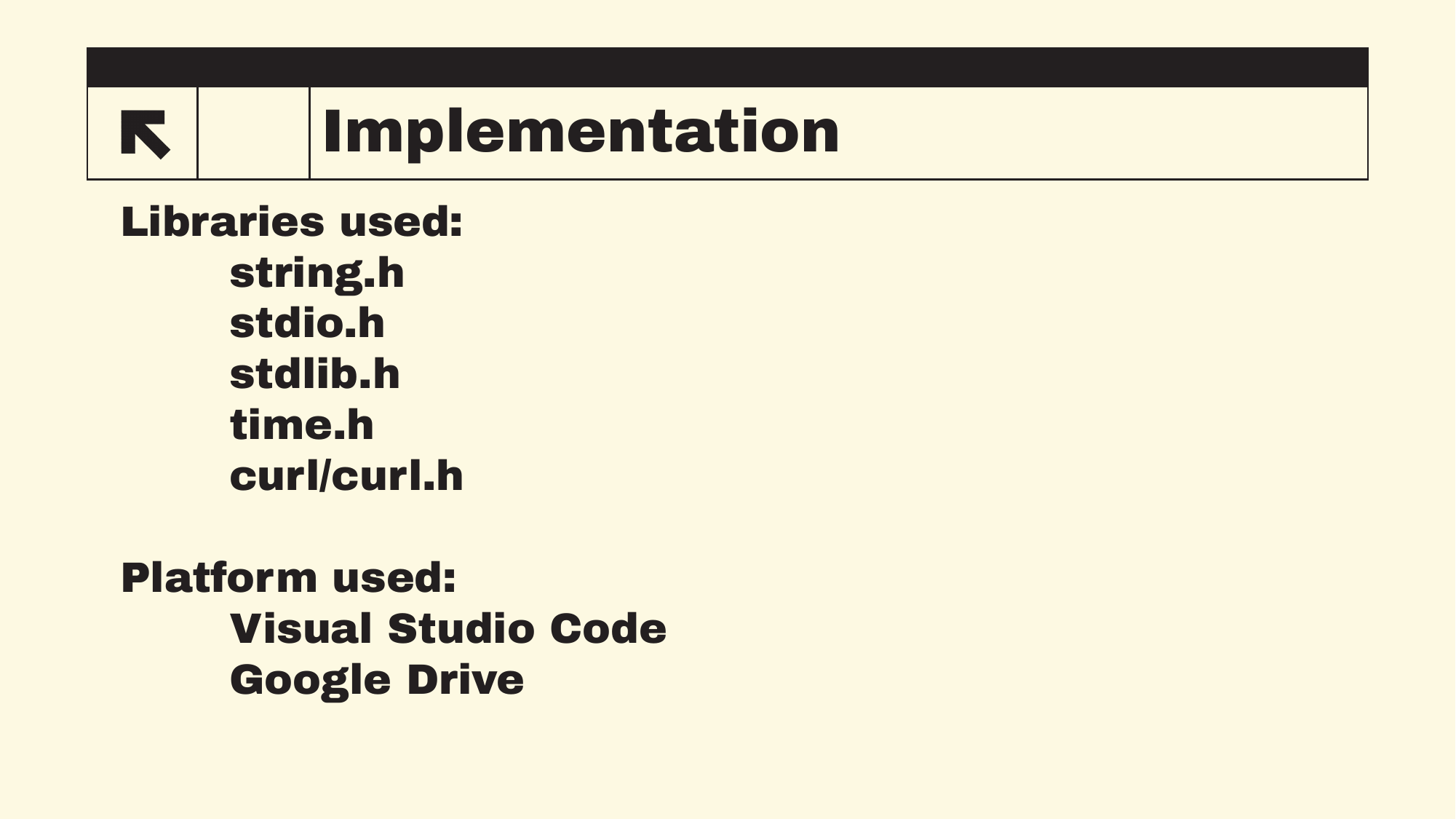

# Implementation

7
	Libraries used:
		string.h
		stdio.h
		stdlib.h
		time.h
		curl/curl.h

	Platform used:
		Visual Studio Code
		Google Drive